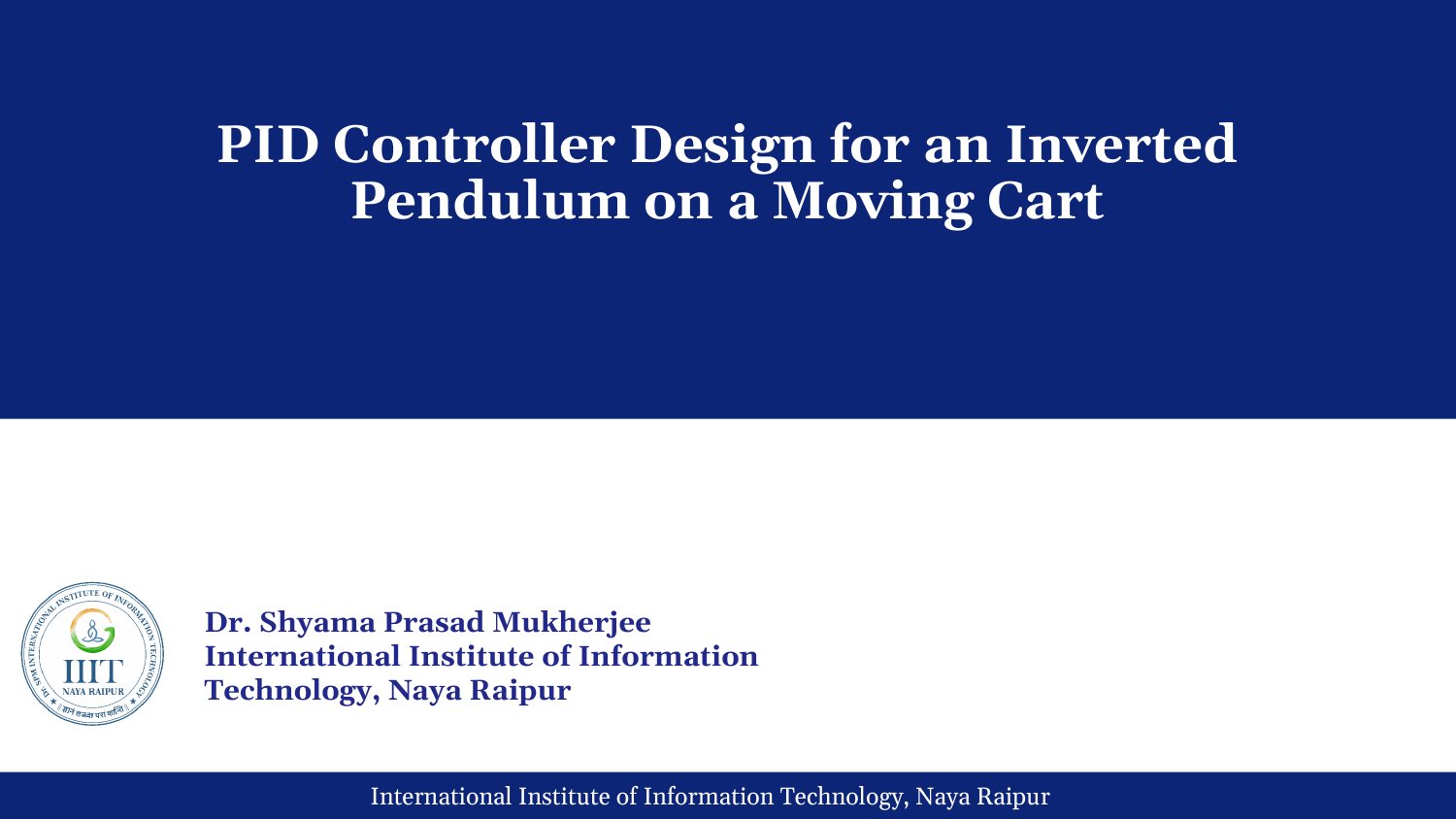

# PID Controller Design for an Inverted Pendulum on a Moving Cart

Amitesh Singh(211010214)
Bhavesh Balendra(211010221)
Paras (211010240)

Guided By : Dr Debanjan Das
International Institute of Information Technology, Naya Raipur